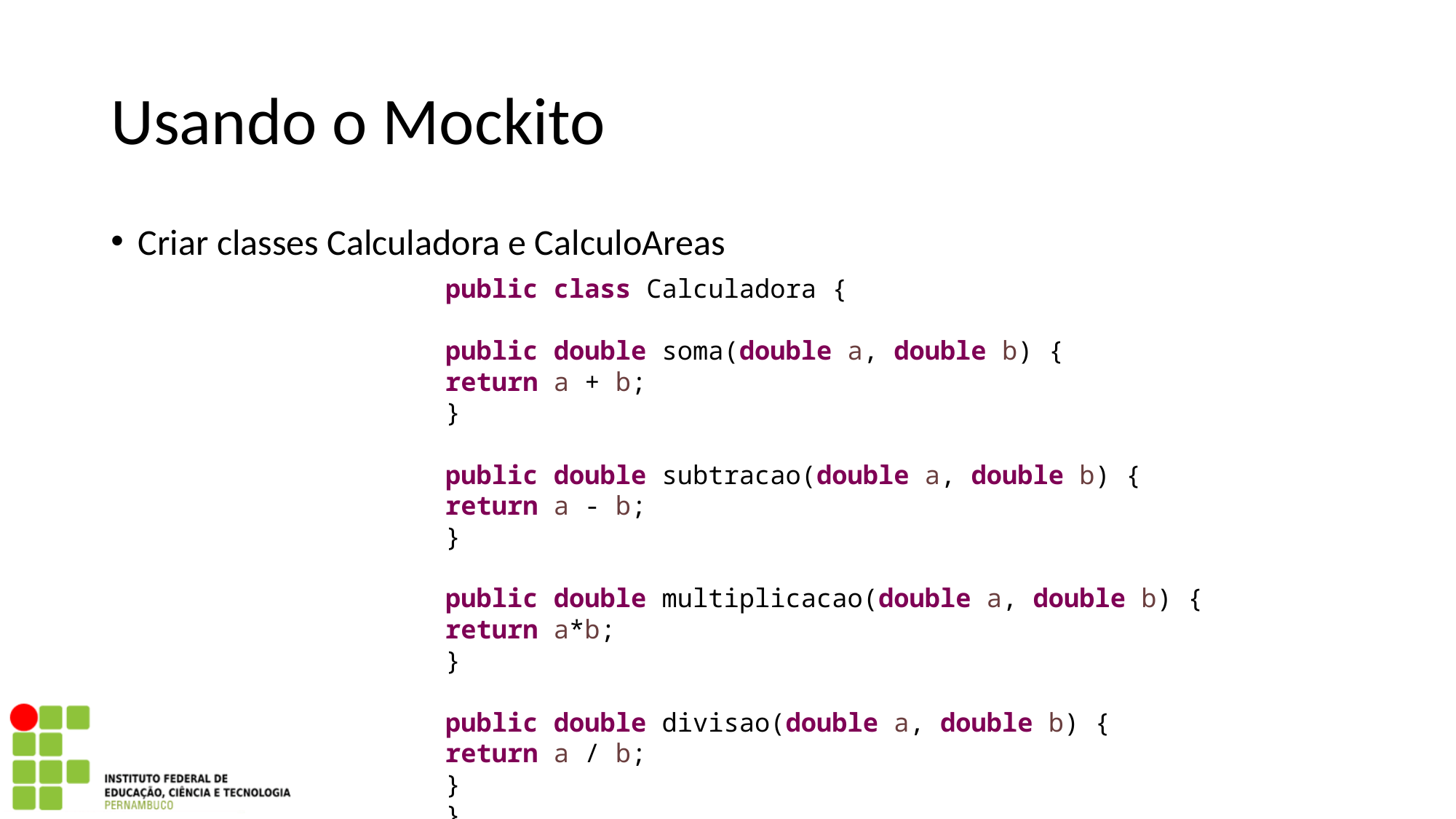

Usando o Mockito
Criar classes Calculadora e CalculoAreas
public class Calculadora {

public double soma(double a, double b) {
return a + b;
}

public double subtracao(double a, double b) {
return a - b;
}

public double multiplicacao(double a, double b) {
return a*b;
}

public double divisao(double a, double b) {
return a / b;
}
}